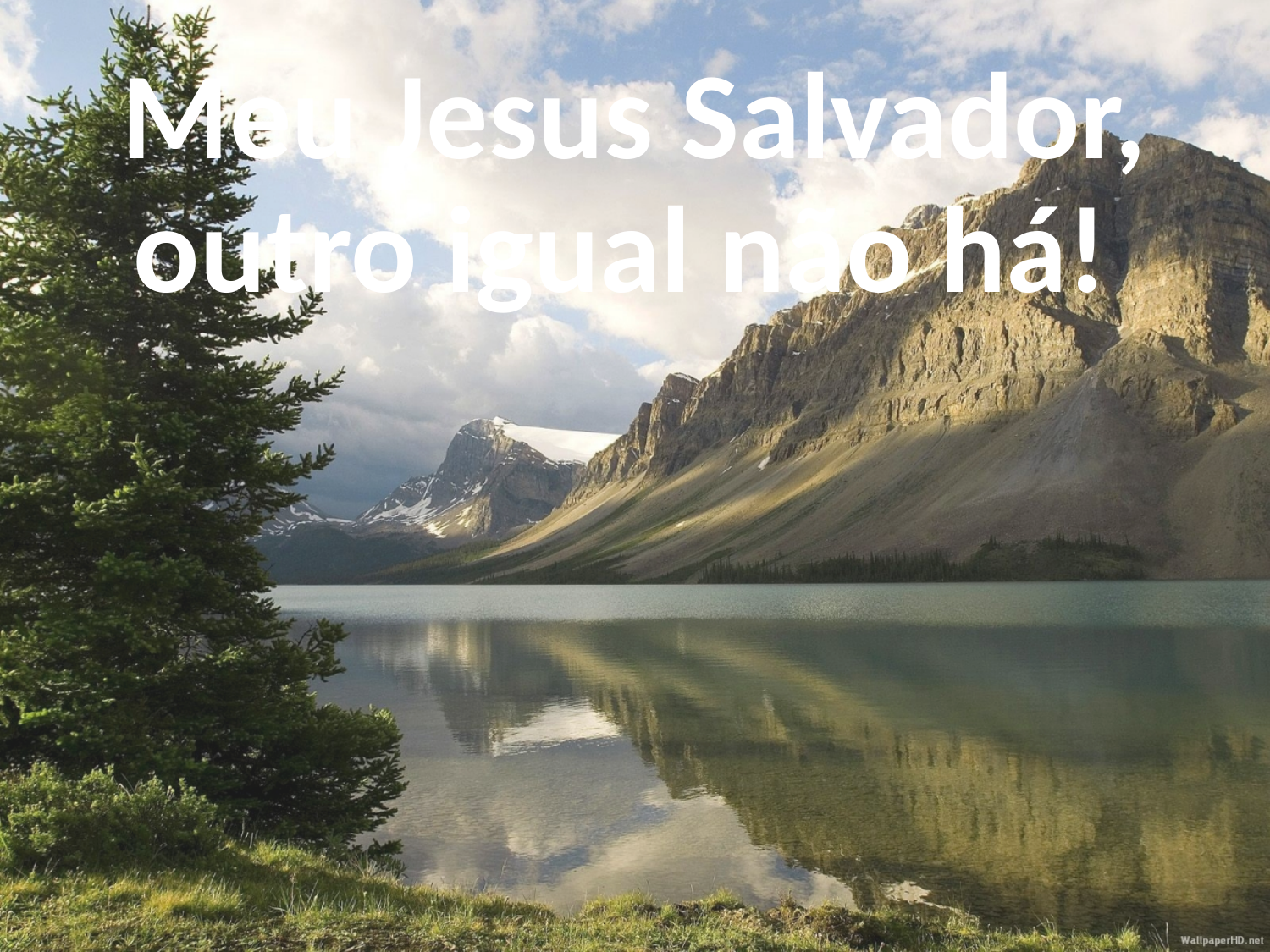

Meu Jesus Salvador, outro igual não há!